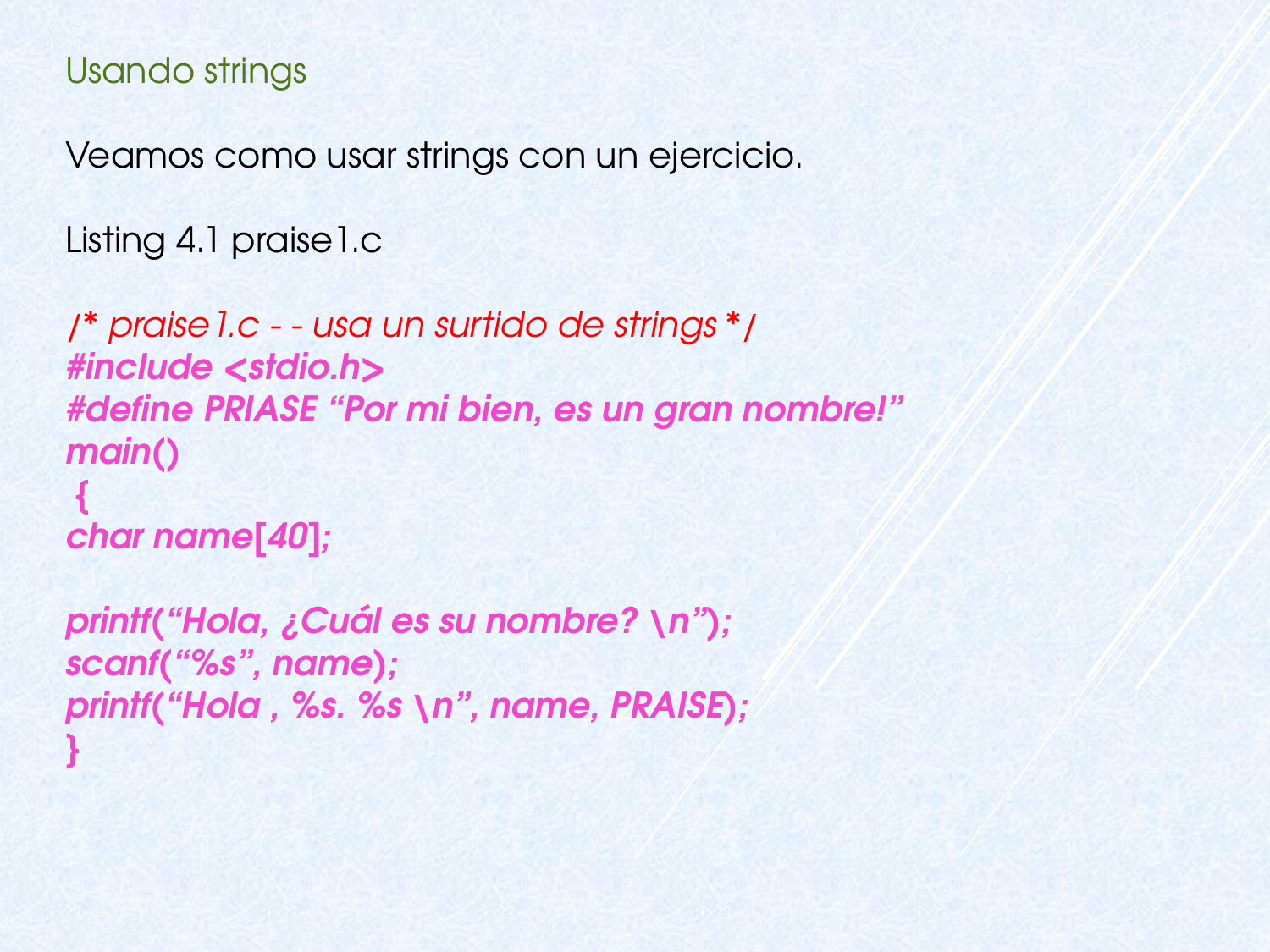

Usando strings

Veamos como usar strings con un ejercicio.

Listing 4.1 praise1.c

/* praise1.c - - usa un surtido de strings */
#include <stdio.h>
#define PRIASE “Por mi bien, es un gran nombre!”
main()
 {
char name[40];

printf(“Hola, ¿Cuál es su nombre? \n”);
scanf(“%s”, name);
printf(“Hola , %s. %s \n”, name, PRAISE);
}